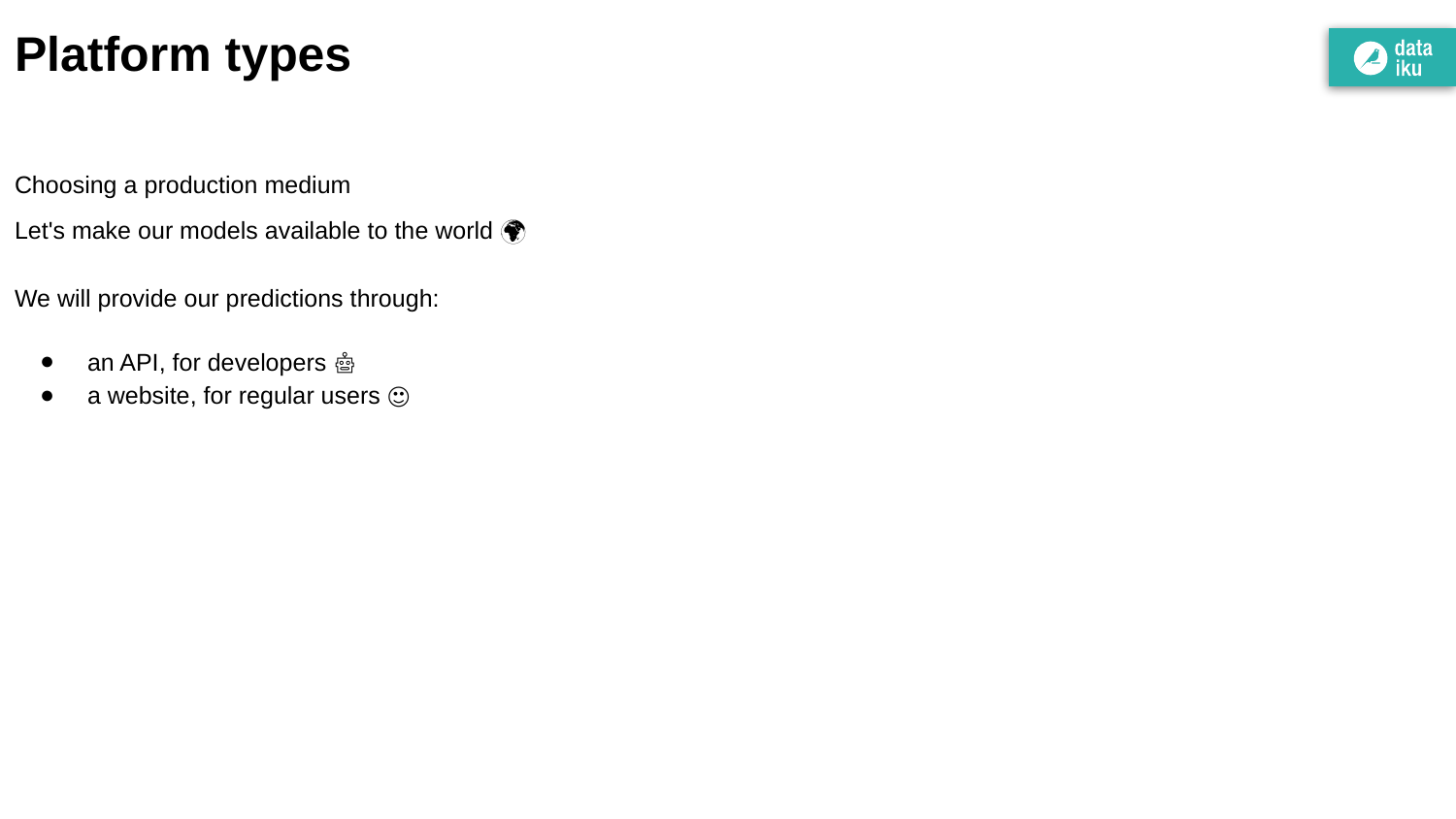

# Platform types

Choosing a production medium
Let's make our models available to the world 🌍
We will provide our predictions through:
an API, for developers 🤖
a website, for regular users 🙂